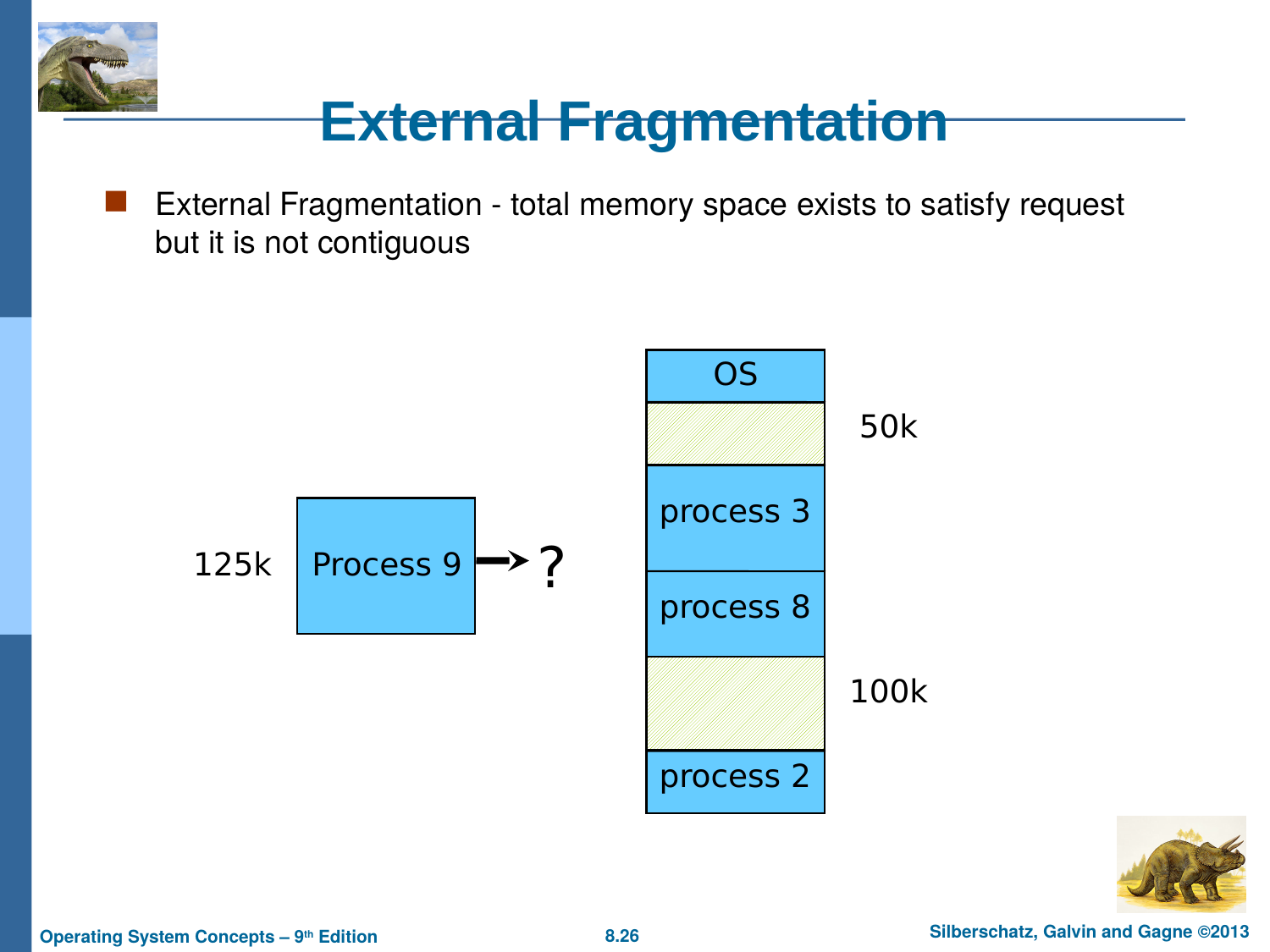

# External Fragmentation
External Fragmentation - total memory space exists to satisfy request but it is not contiguous
OS

50k

process 3

?
125k
Process 9

process 8

100k
process 2